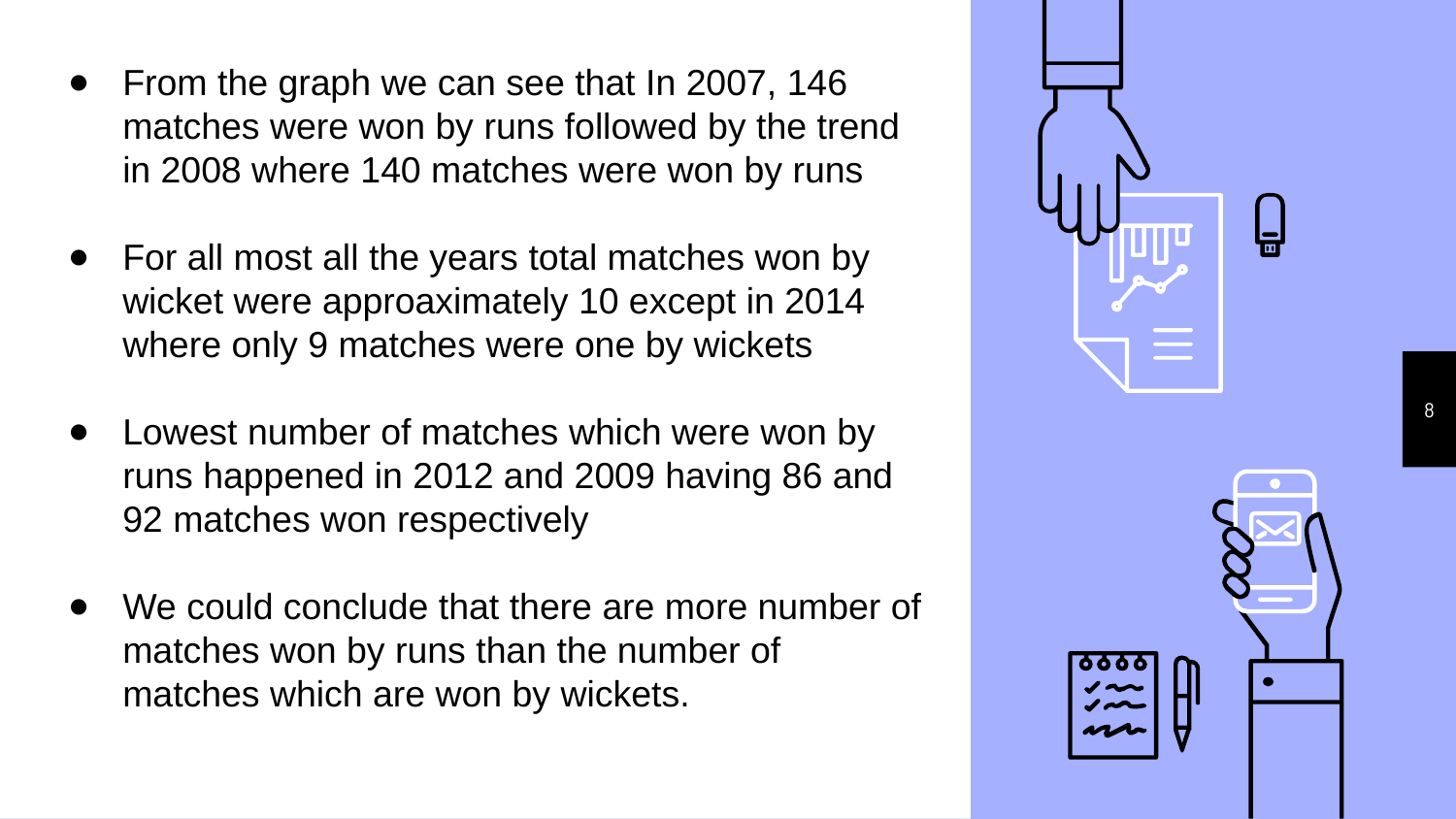

From the graph we can see that In 2007, 146 matches were won by runs followed by the trend in 2008 where 140 matches were won by runs

For all most all the years total matches won by wicket were approaximately 10 except in 2014 where only 9 matches were one by wickets

Lowest number of matches which were won by runs happened in 2012 and 2009 having 86 and 92 matches won respectively

We could conclude that there are more number of matches won by runs than the number of matches which are won by wickets.
8